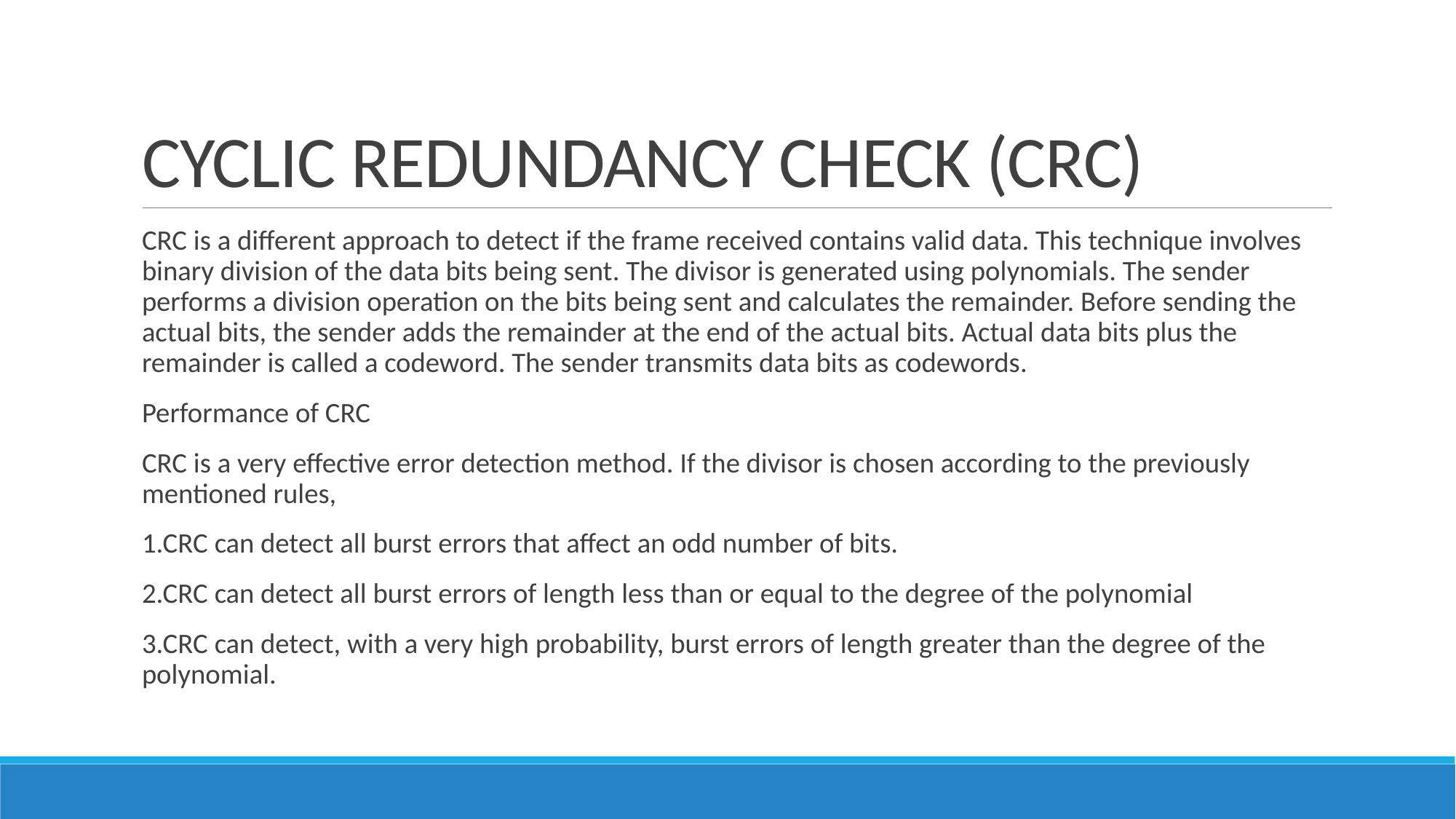

# CYCLIC REDUNDANCY CHECK (CRC)
CRC is a different approach to detect if the frame received contains valid data. This technique involves binary division of the data bits being sent. The divisor is generated using polynomials. The sender performs a division operation on the bits being sent and calculates the remainder. Before sending the actual bits, the sender adds the remainder at the end of the actual bits. Actual data bits plus the remainder is called a codeword. The sender transmits data bits as codewords.
Performance of CRC
CRC is a very effective error detection method. If the divisor is chosen according to the previously mentioned rules,
1.CRC can detect all burst errors that affect an odd number of bits.
2.CRC can detect all burst errors of length less than or equal to the degree of the polynomial
3.CRC can detect, with a very high probability, burst errors of length greater than the degree of the polynomial.